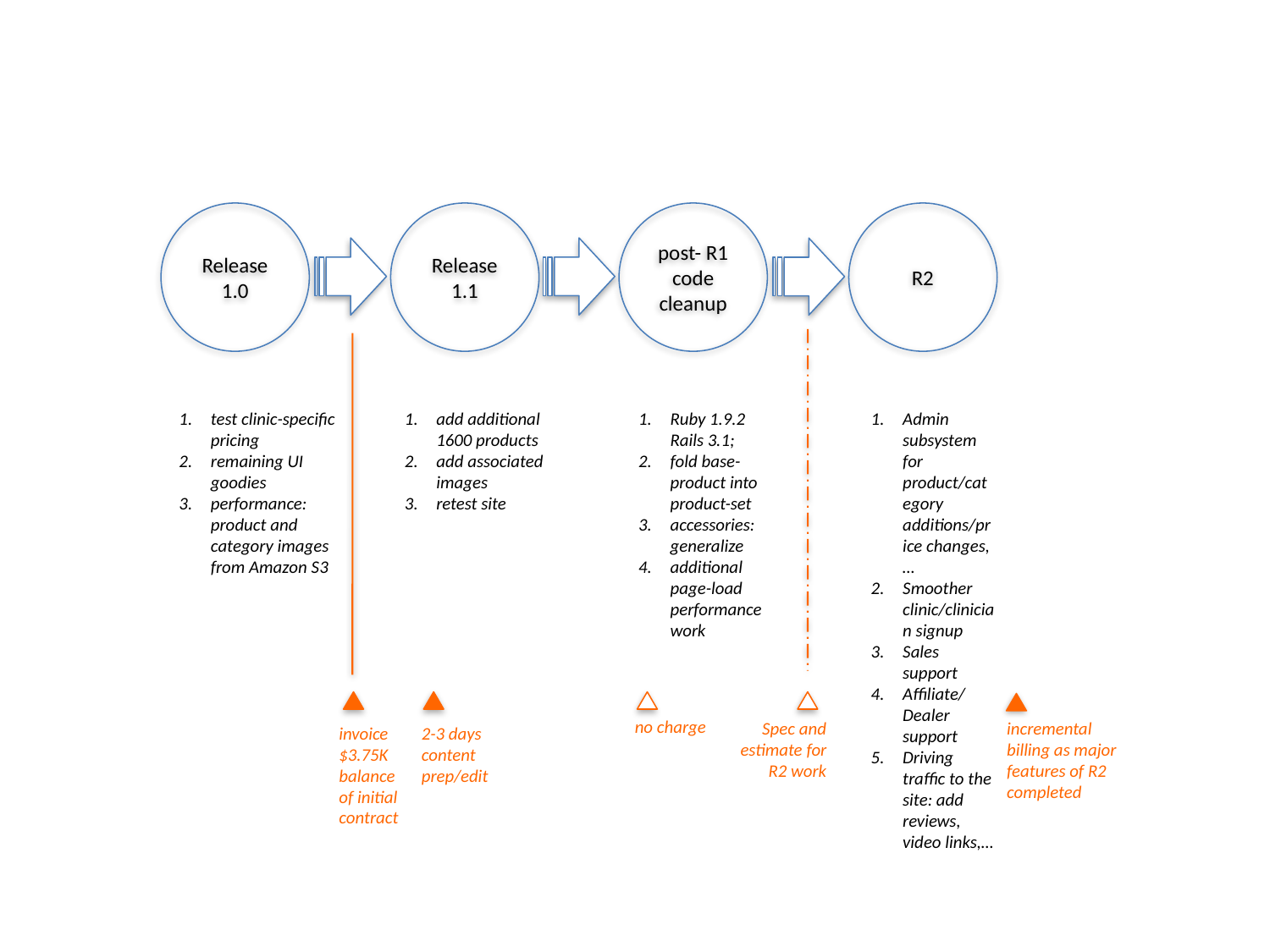

Release 1.0
Release 1.1
post- R1 code cleanup
R2

test clinic-specific pricing
remaining UI goodies
performance: product and category images from Amazon S3
add additional 1600 products
add associated images
retest site
Ruby 1.9.2 Rails 3.1;
fold base-product into product-set
accessories: generalize
additional page-load performance work

Admin subsystem for product/category additions/price changes, …
Smoother clinic/clinician signup
Sales support
Affiliate/Dealer support
Driving traffic to the site: add reviews, video links,…

no charge
Spec and estimate for R2 work
incremental billing as major features of R2 completed
invoice $3.75K balance of initial contract
2-3 days content
prep/edit